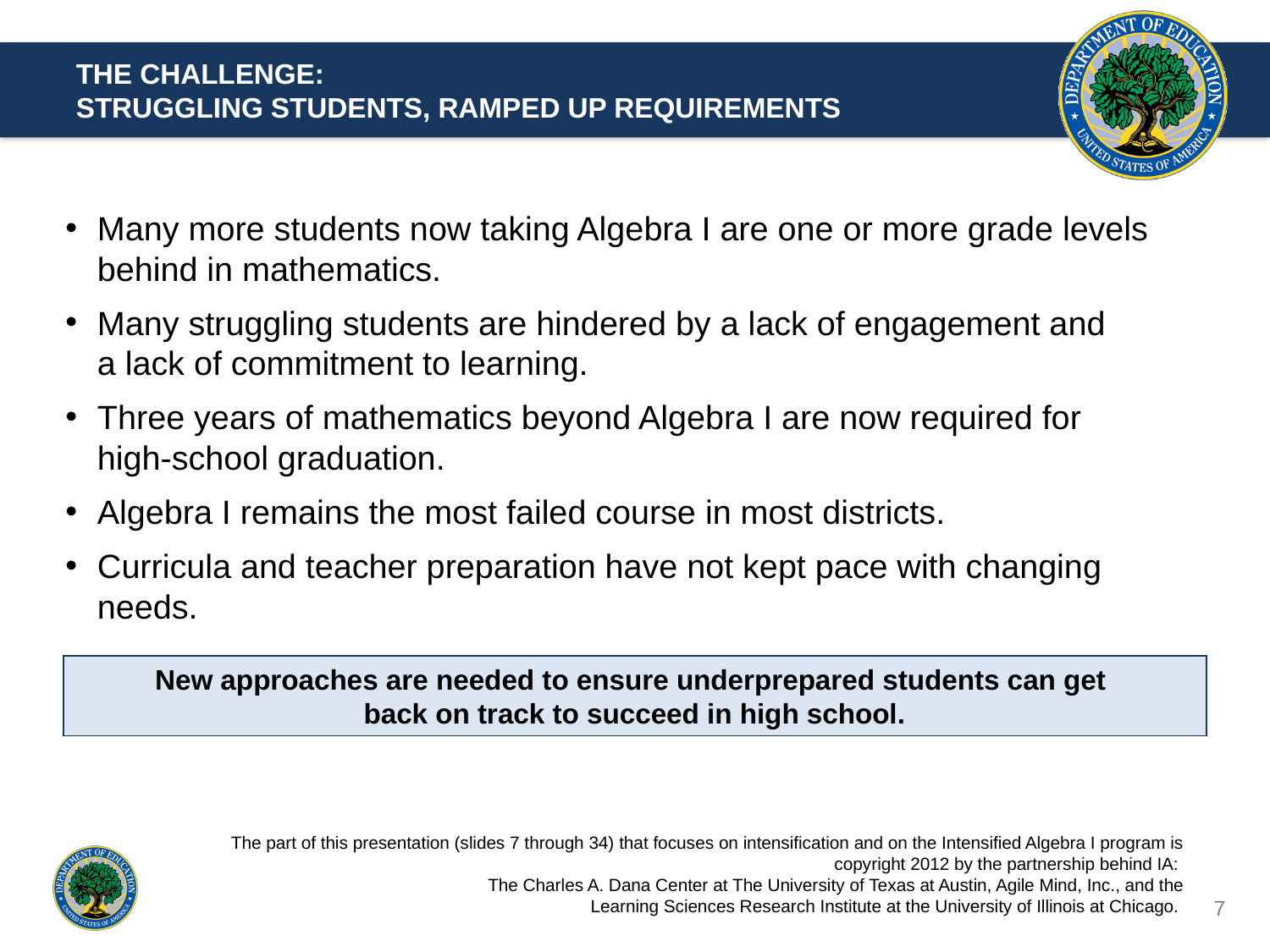

THE CHALLENGE:
STRUGGLING STUDENTS, RAMPED UP REQUIREMENTS
Many more students now taking Algebra I are one or more grade levels
behind in mathematics.
Many struggling students are hindered by a lack of engagement and
a lack of commitment to learning.
Three years of mathematics beyond Algebra I are now required for
high-school graduation.
Algebra I remains the most failed course in most districts.
Curricula and teacher preparation have not kept pace with changing needs.
New approaches are needed to ensure underprepared students can get
back on track to succeed in high school.
The part of this presentation (slides 7 through 34) that focuses on intensification and on the Intensified Algebra I program is copyright 2012 by the partnership behind IA:
The Charles A. Dana Center at The University of Texas at Austin, Agile Mind, Inc., and the
 Learning Sciences Research Institute at the University of Illinois at Chicago.
7